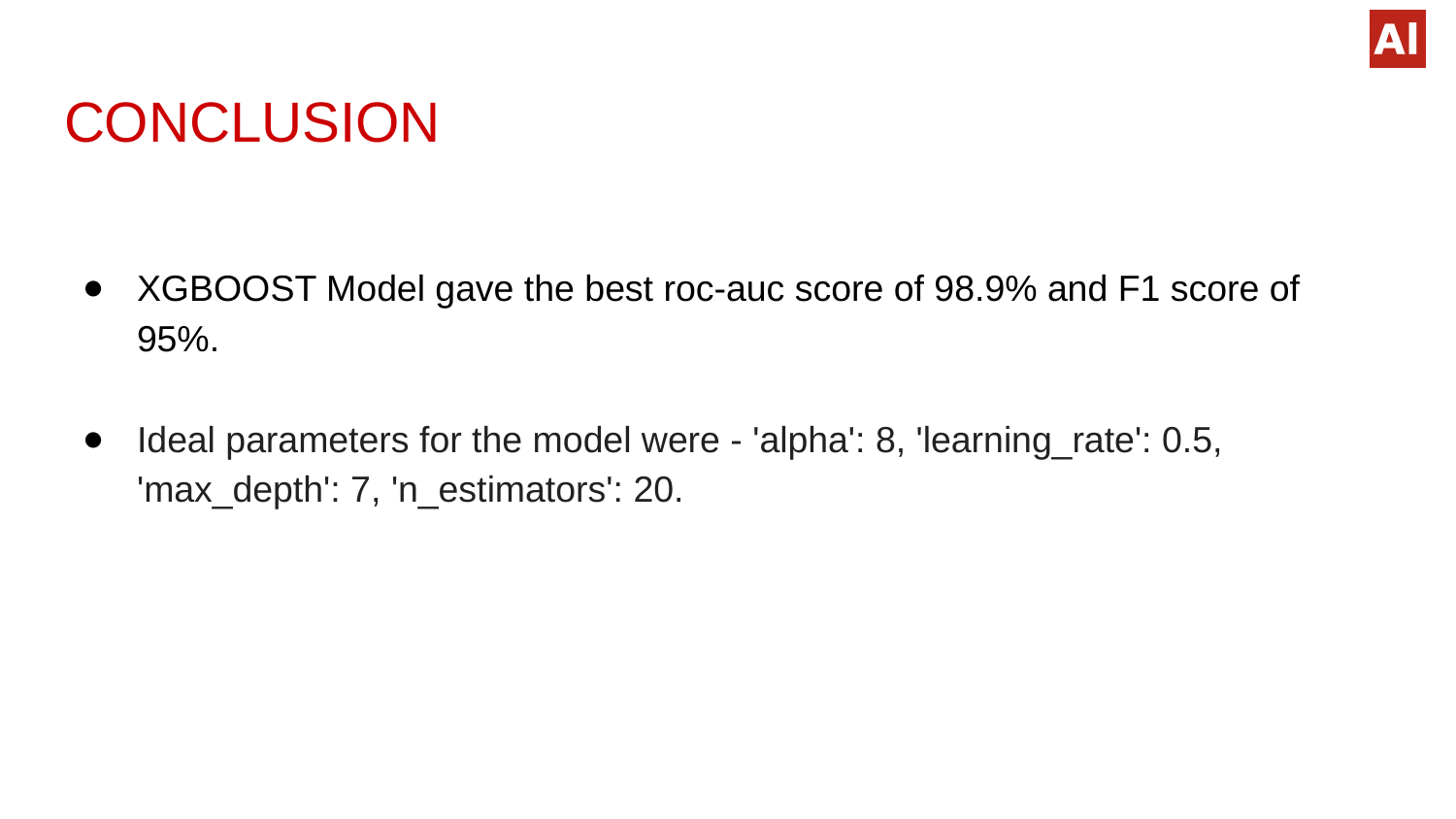

# CONCLUSION
XGBOOST Model gave the best roc-auc score of 98.9% and F1 score of 95%.

Ideal parameters for the model were - 'alpha': 8, 'learning_rate': 0.5, 'max_depth': 7, 'n_estimators': 20.